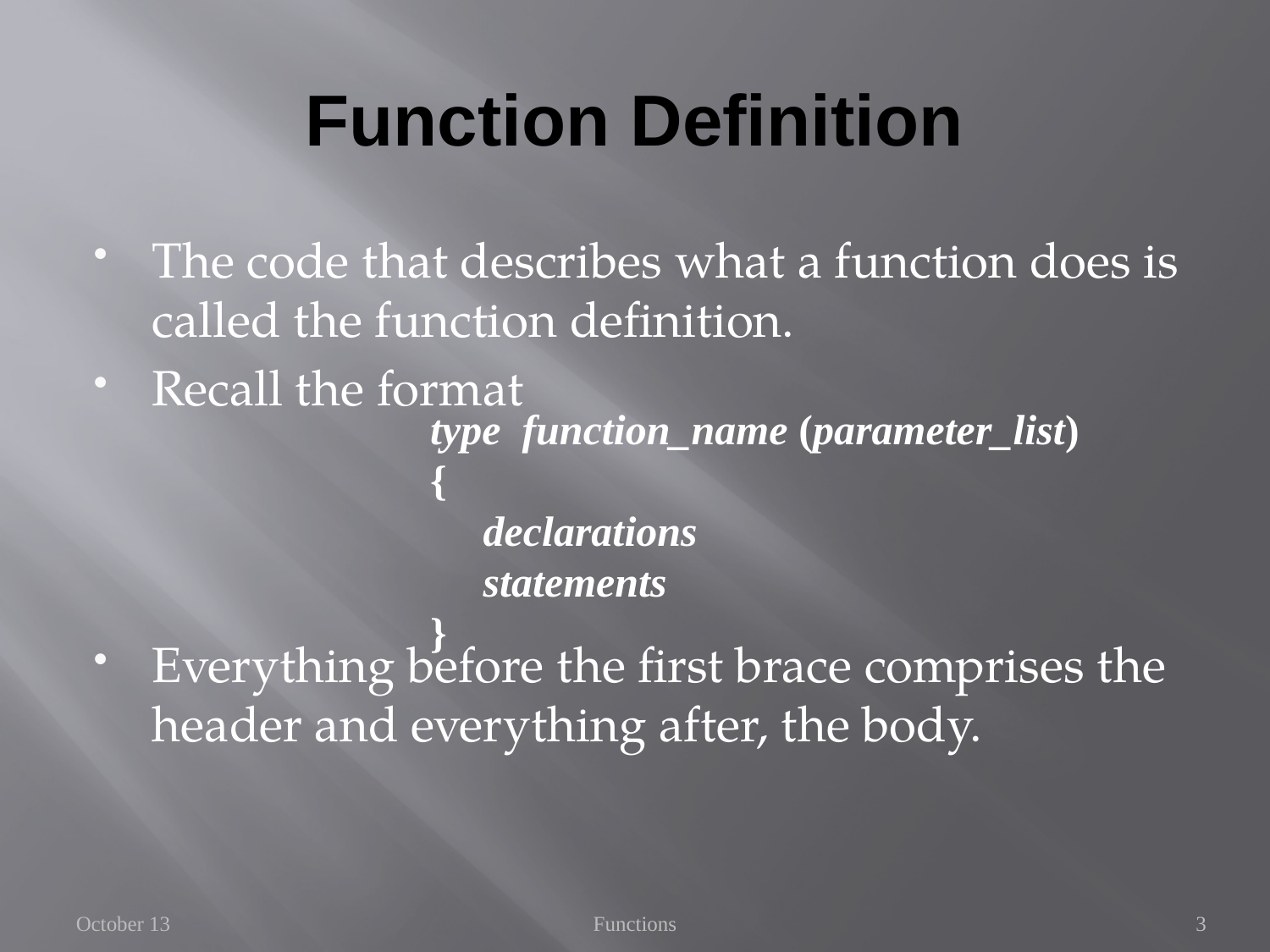

# Function Definition
The code that describes what a function does is called the function definition.
Recall the format

Everything before the first brace comprises the header and everything after, the body.
type  function_name (parameter_list)
{
     declarations
     statements
}
October 13
Functions
3